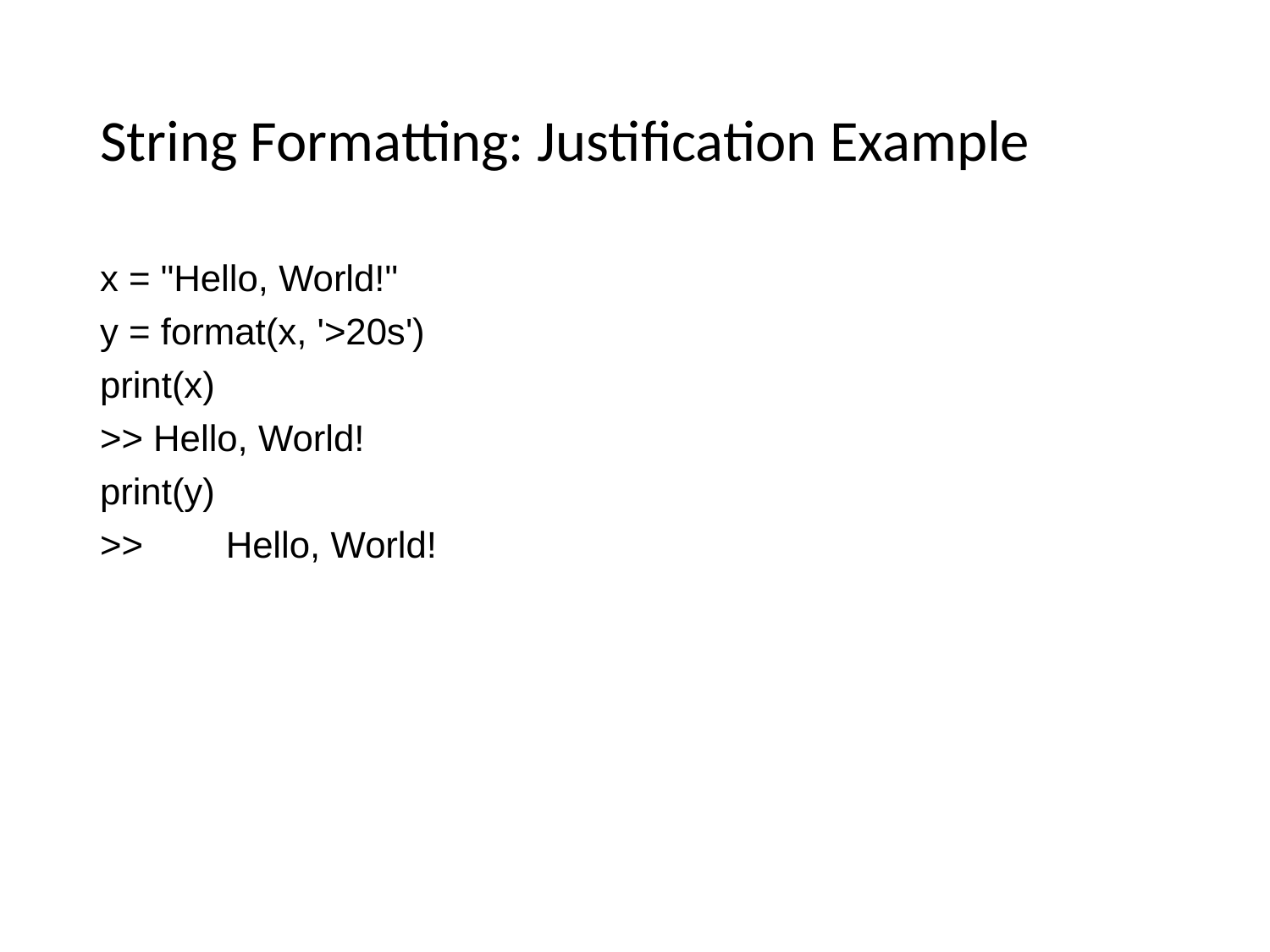

# String Formatting: Justification Example
x = "Hello, World!"
y = format(x, '>20s')
print(x)
>> Hello, World!
print(y)
>>        Hello, World!